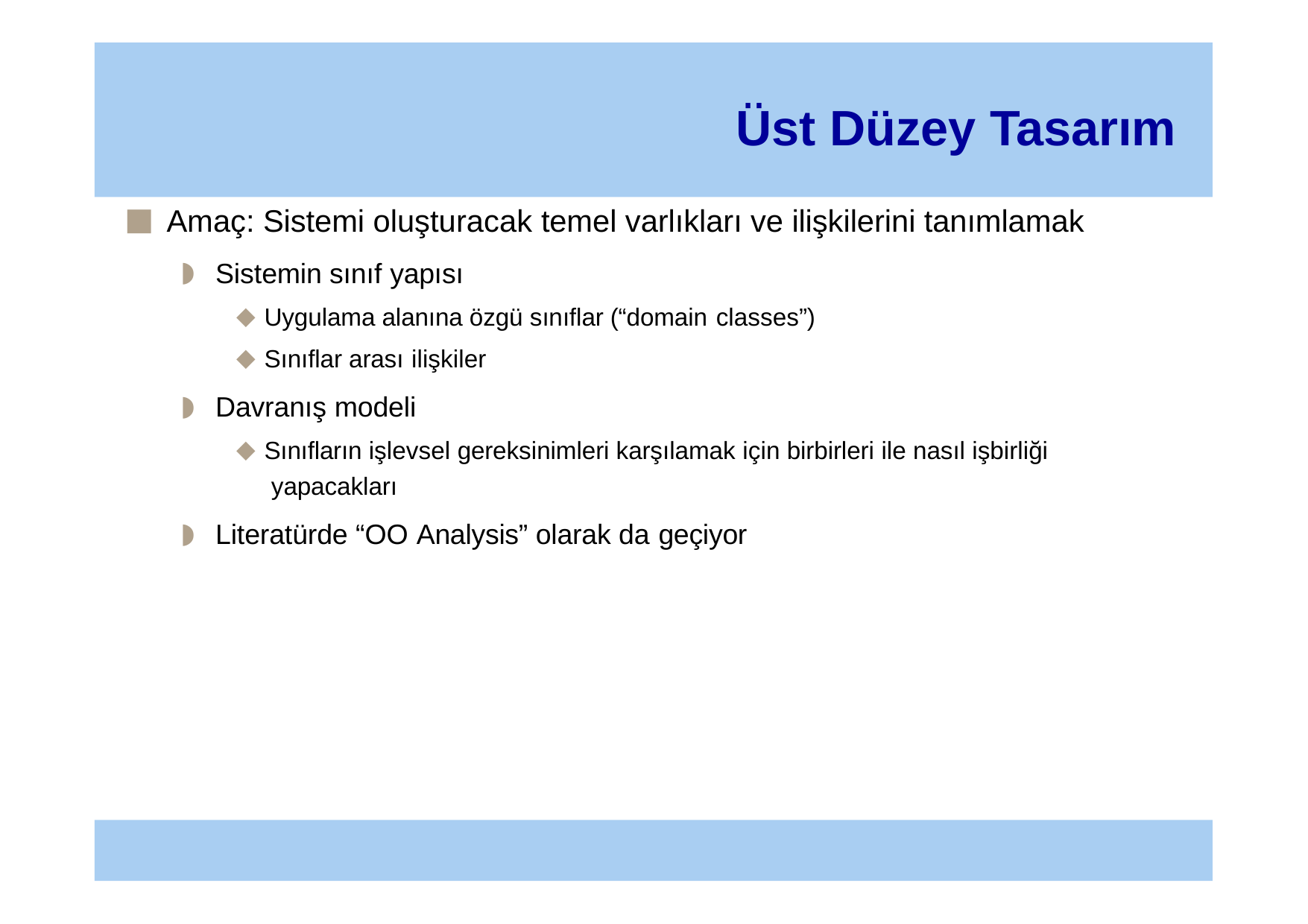

# Üst Düzey Tasarım
Amaç: Sistemi oluşturacak temel varlıkları ve ilişkilerini tanımlamak
Sistemin sınıf yapısı
Uygulama alanına özgü sınıflar (“domain classes”)
Sınıflar arası ilişkiler
Davranış modeli
Sınıfların işlevsel gereksinimleri karşılamak için birbirleri ile nasıl işbirliği  yapacakları
Literatürde “OO Analysis” olarak da geçiyor